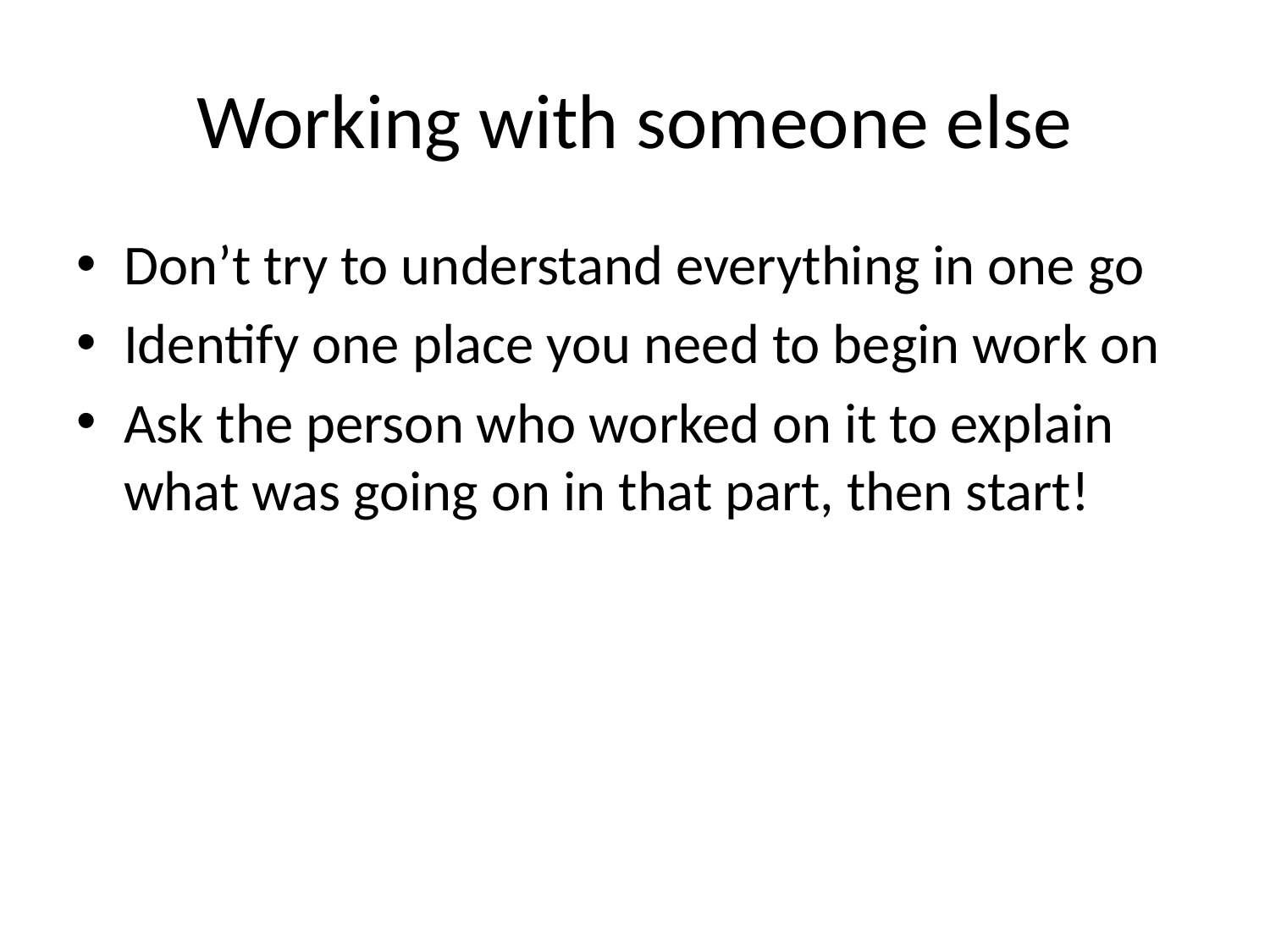

# Working with someone else
Don’t try to understand everything in one go
Identify one place you need to begin work on
Ask the person who worked on it to explain what was going on in that part, then start!